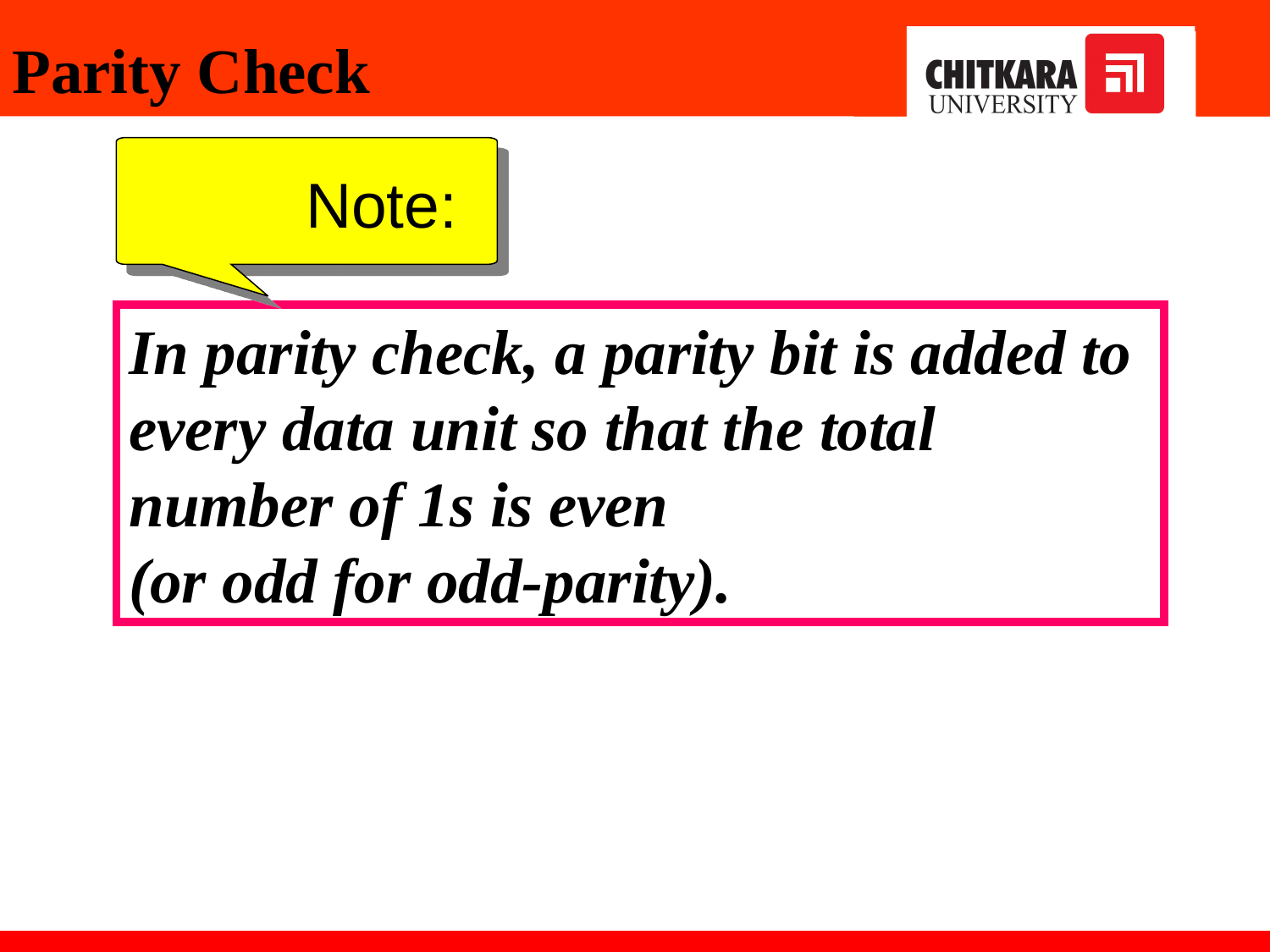

Parity Check

Note:
In parity check, a parity bit is added to every data unit so that the total number of 1s is even
(or odd for odd-parity).